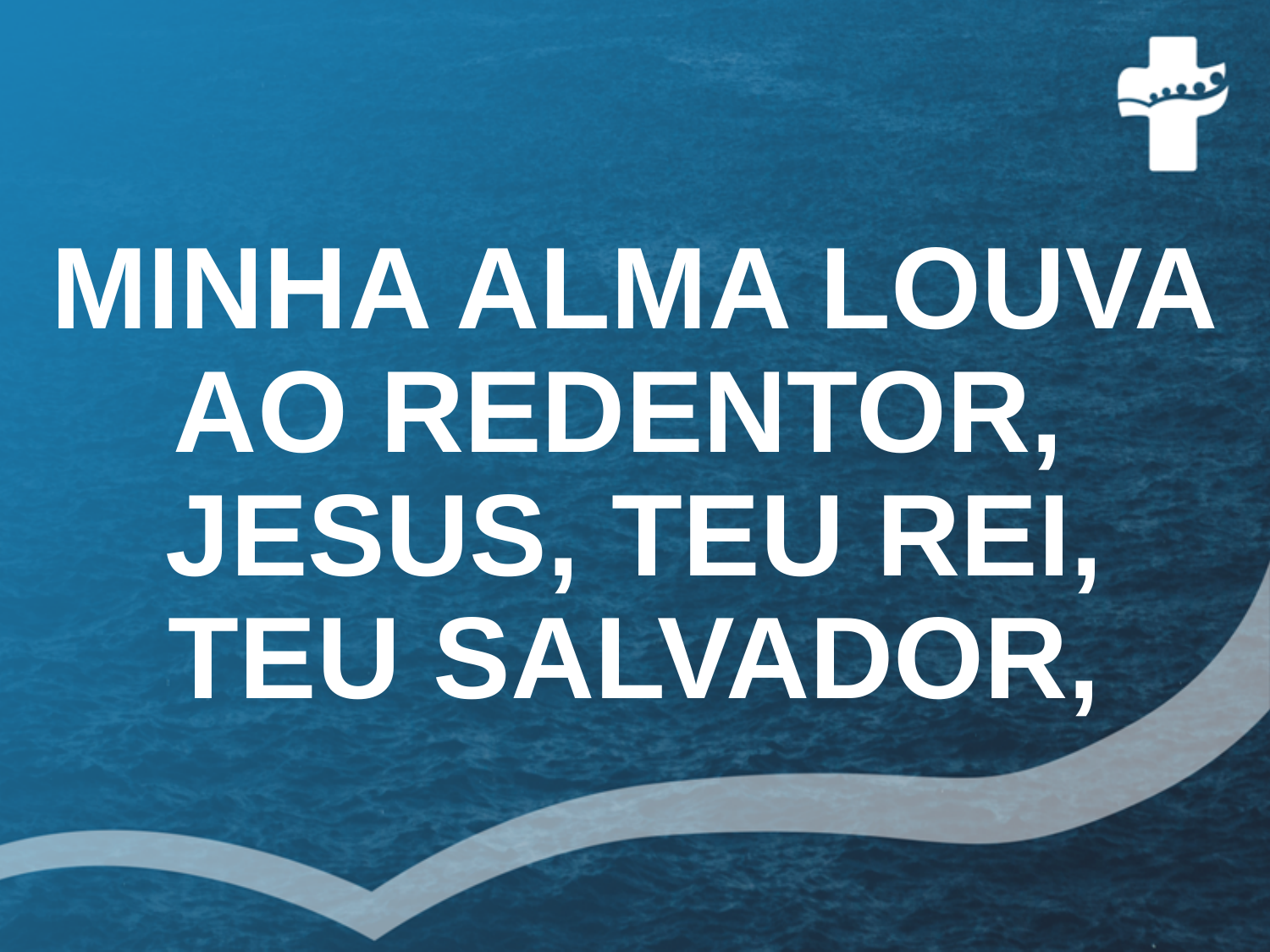

# MINHA ALMA LOUVA AO REDENTOR, JESUS, TEU REI, TEU SALVADOR,